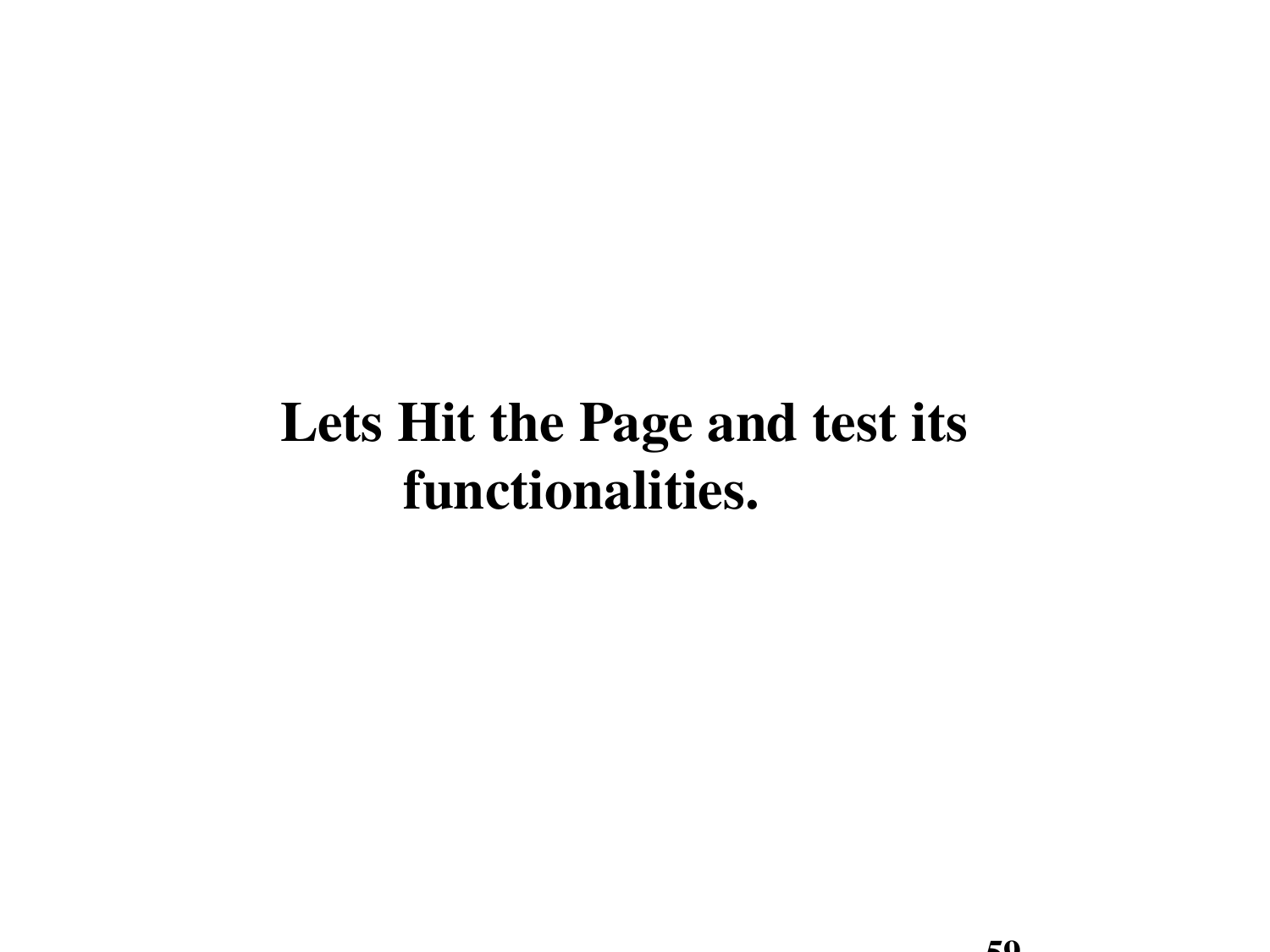

Lets Hit the Page and test its functionalities.
59